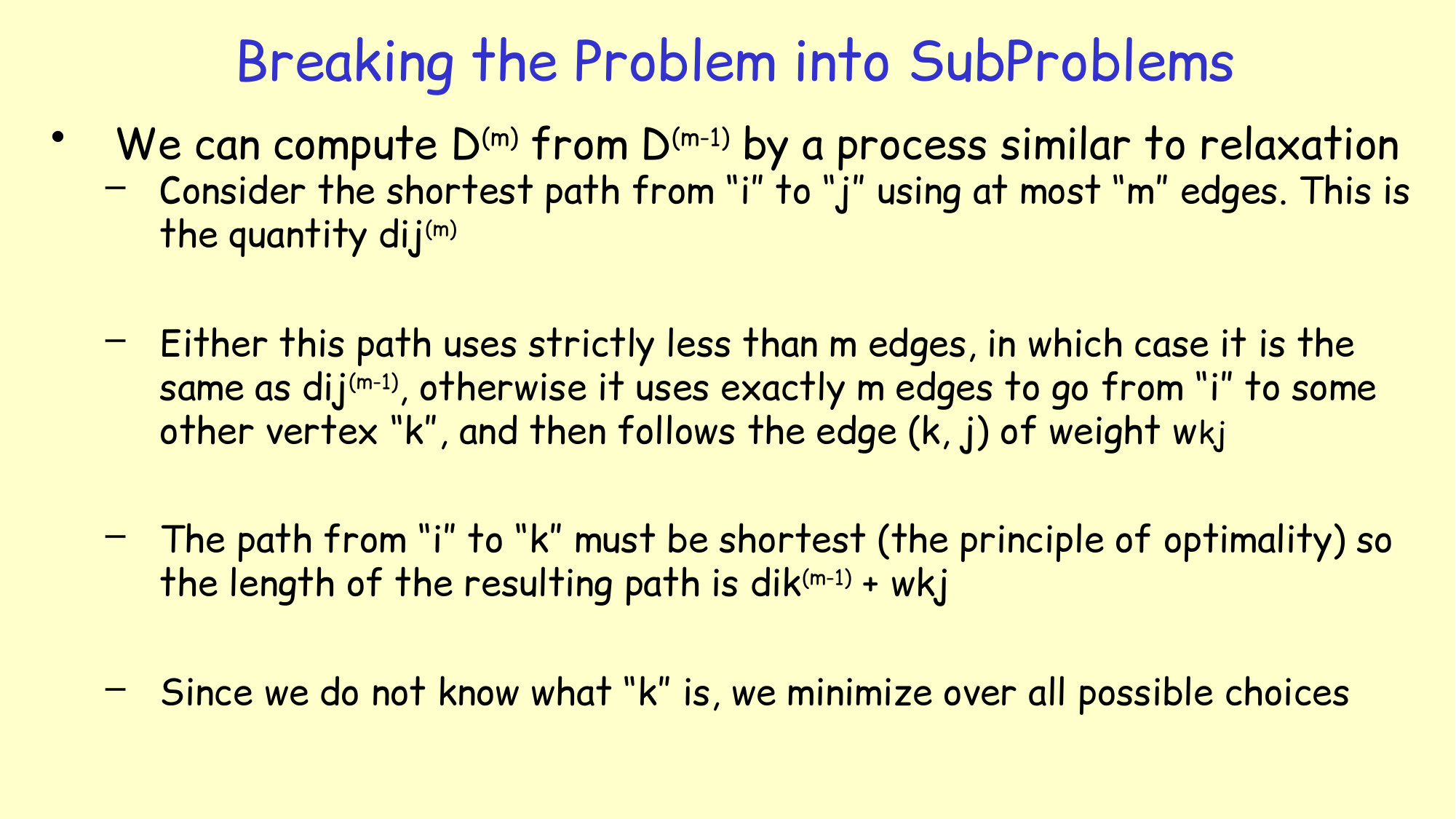

# Breaking the Problem into SubProblems
We can compute D(m) from D(m-1) by a process similar to relaxation
Consider the shortest path from “i” to “j” using at most “m” edges. This is the quantity dij(m)

Either this path uses strictly less than m edges, in which case it is the same as dij(m-1), otherwise it uses exactly m edges to go from “i” to some other vertex “k”, and then follows the edge (k, j) of weight wkj

The path from “i” to “k” must be shortest (the principle of optimality) so the length of the resulting path is dik(m-1) + wkj

Since we do not know what “k” is, we minimize over all possible choices